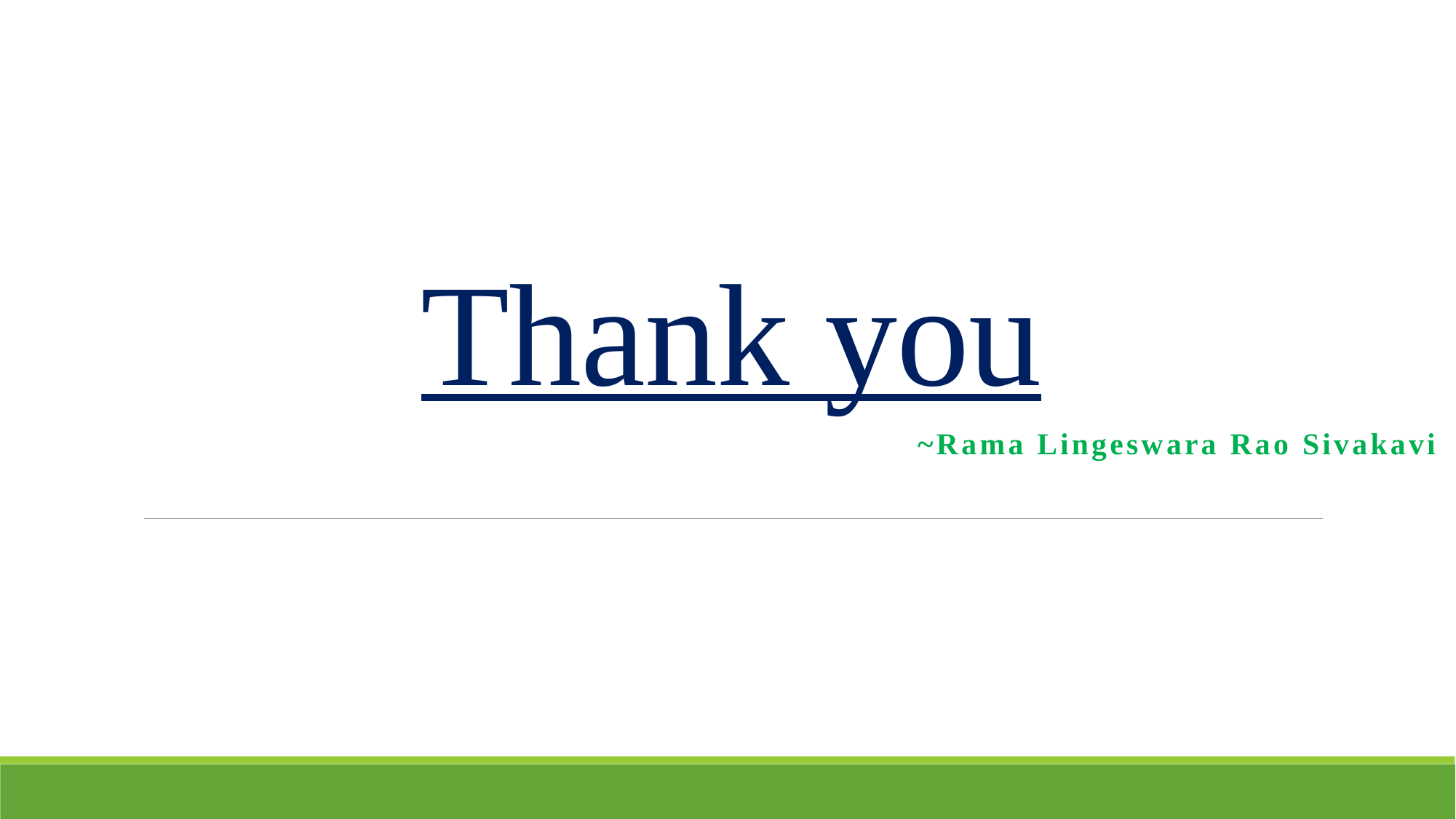

# Thank you
						~Rama Lingeswara Rao Sivakavi